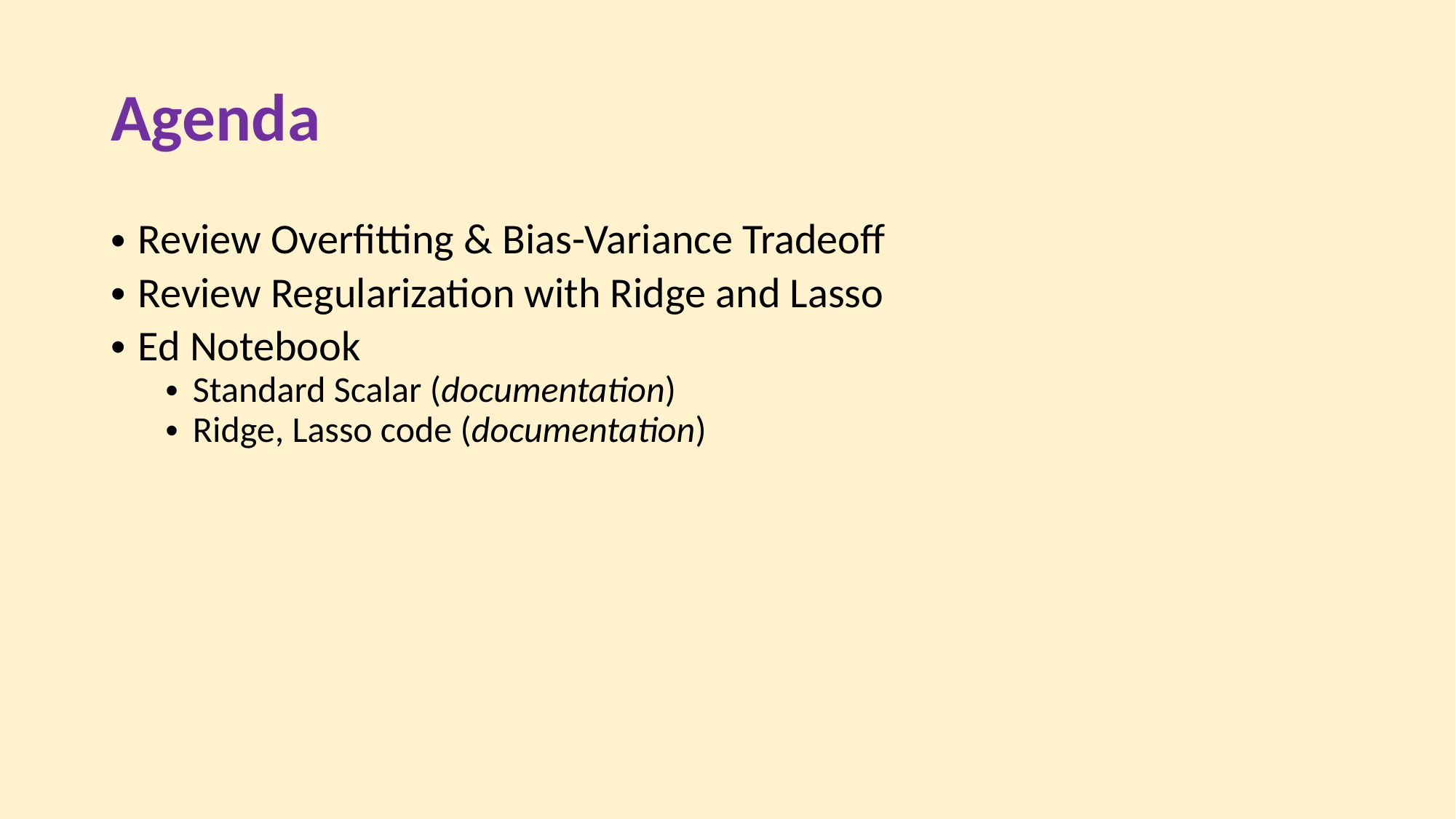

# Agenda
Review Overfitting & Bias-Variance Tradeoff
Review Regularization with Ridge and Lasso
Ed Notebook
Standard Scalar (documentation)
Ridge, Lasso code (documentation)